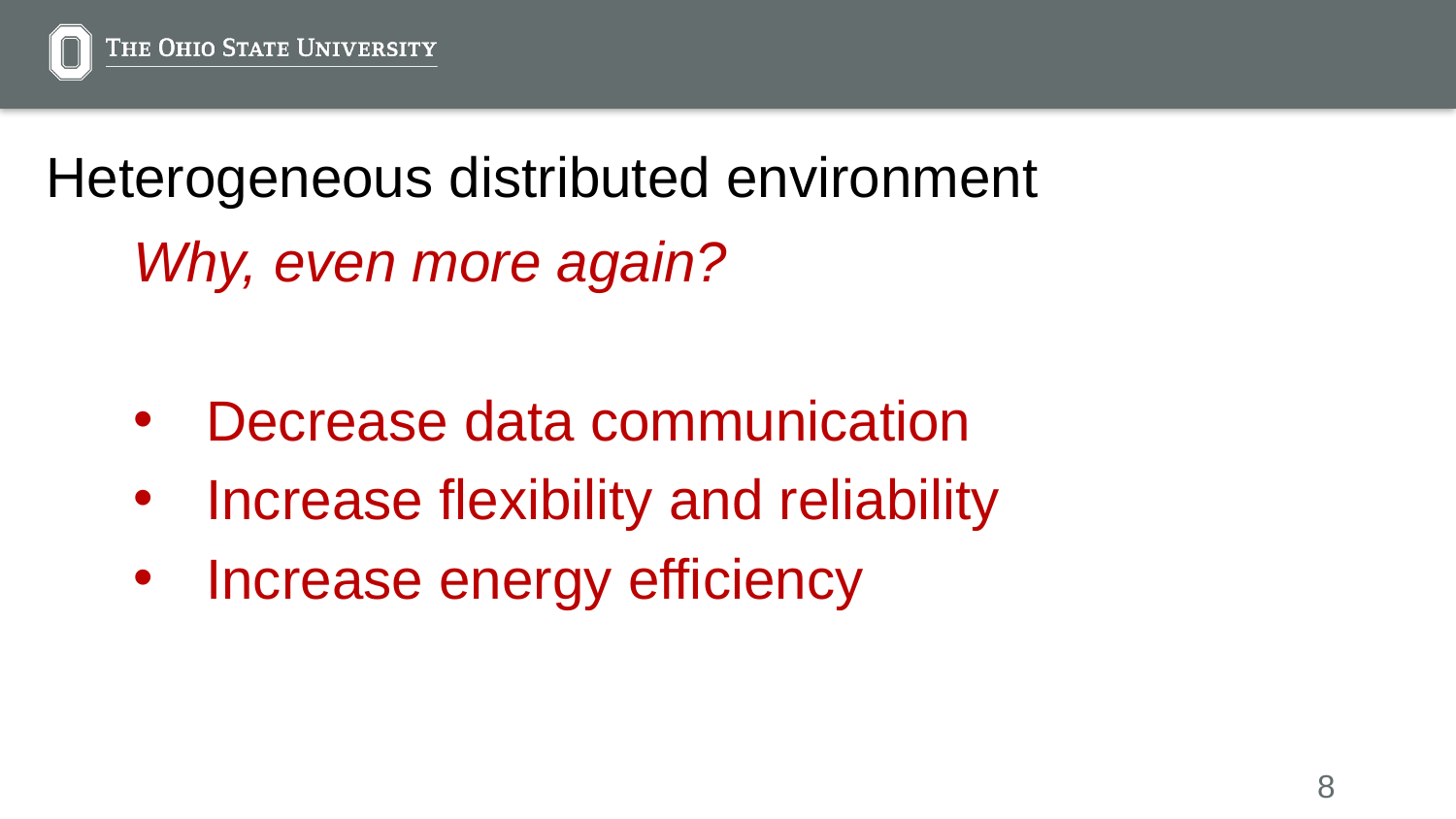

# Heterogeneous distributed environment
Why, even more again?

Decrease data communication
Increase flexibility and reliability
Increase energy efficiency